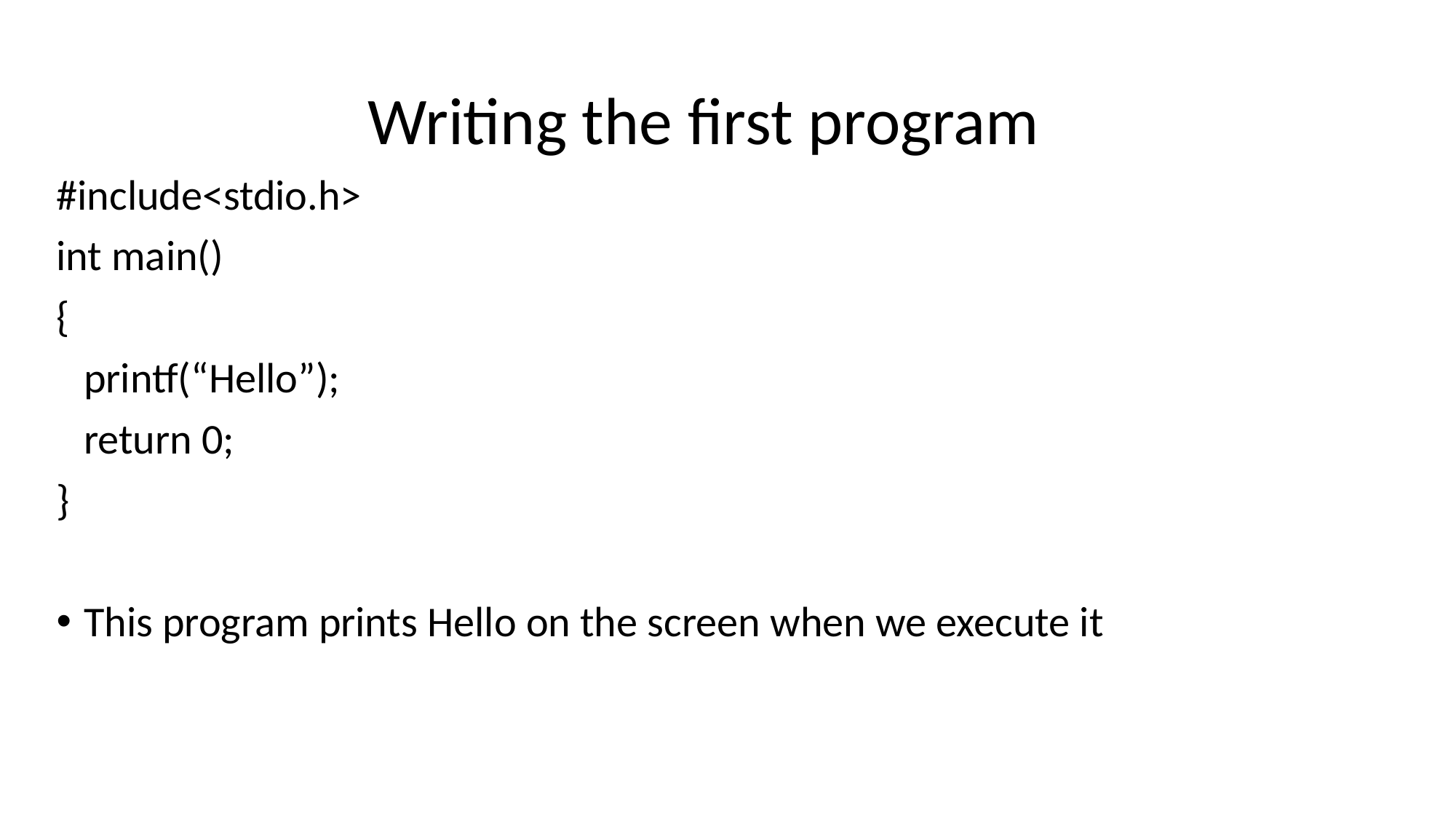

# Writing the first program
#include<stdio.h>
int main()
{
	printf(“Hello”);
	return 0;
}

This program prints Hello on the screen when we execute it